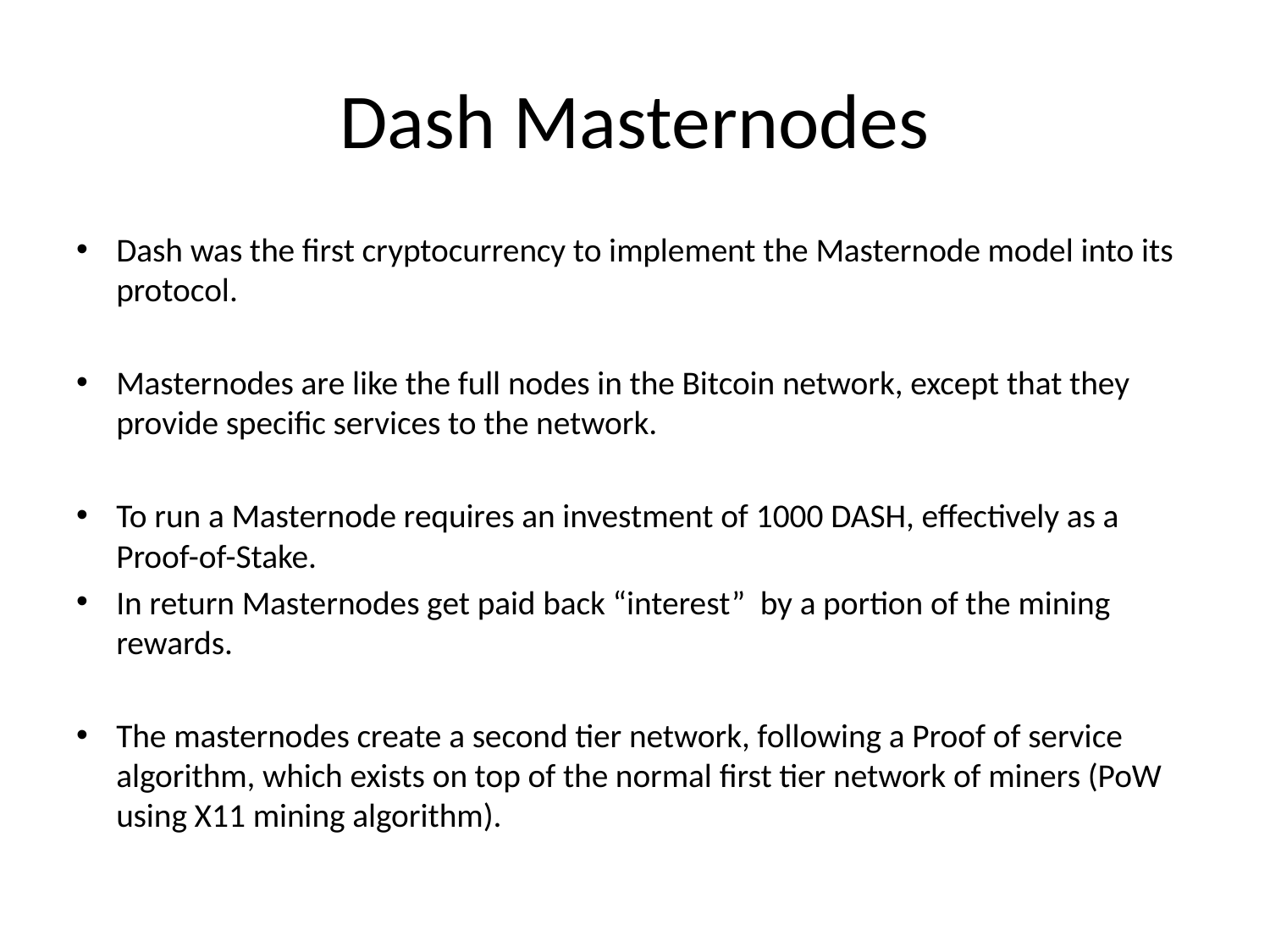

# Dash Masternodes
Dash was the first cryptocurrency to implement the Masternode model into its protocol.

Masternodes are like the full nodes in the Bitcoin network, except that they provide specific services to the network.

To run a Masternode requires an investment of 1000 DASH, effectively as a Proof-of-Stake.
In return Masternodes get paid back “interest”  by a portion of the mining rewards.

The masternodes create a second tier network, following a Proof of service algorithm, which exists on top of the normal first tier network of miners (PoW using X11 mining algorithm).